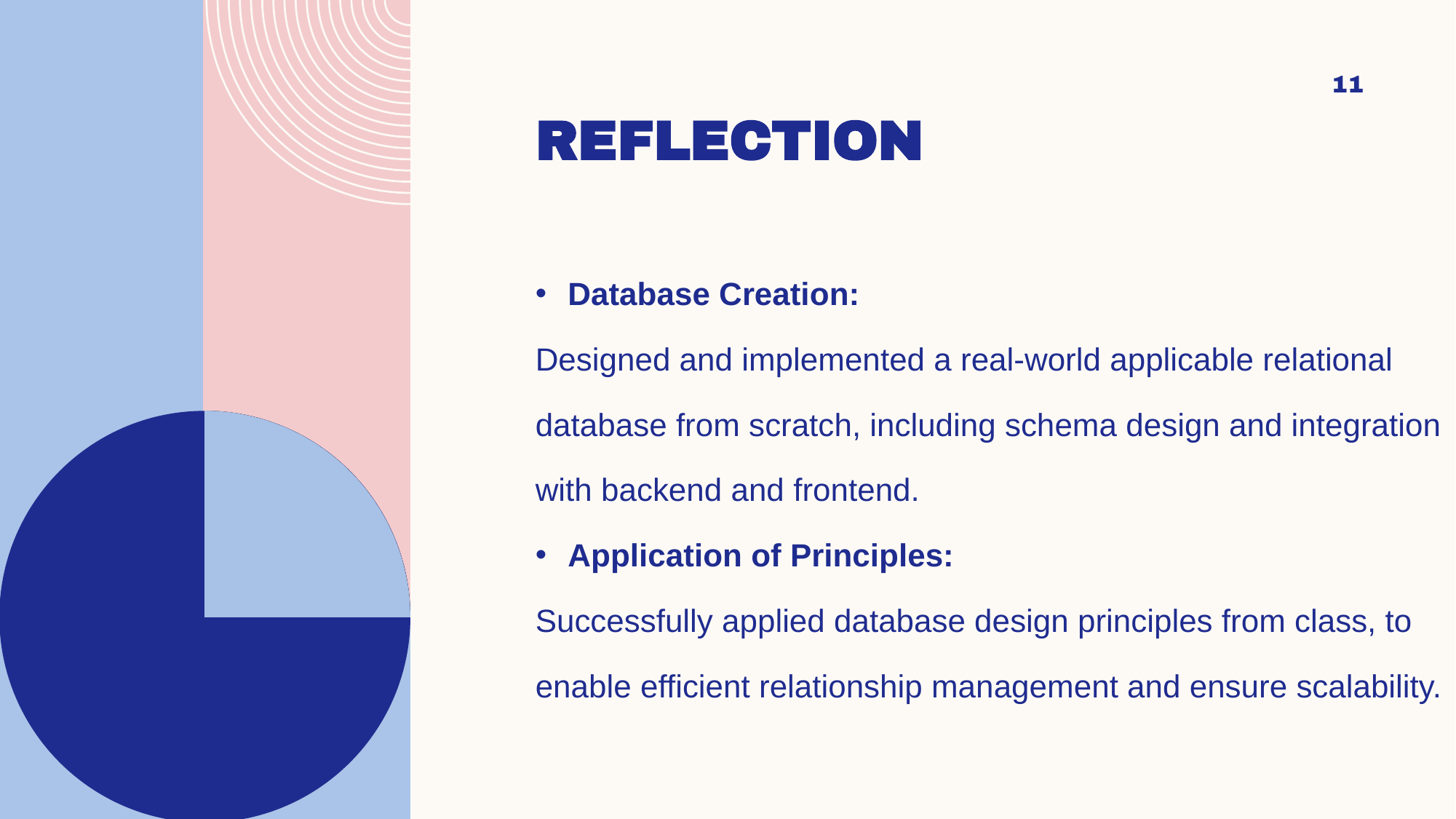

# Reflection

11
Database Creation:
Designed and implemented a real-world applicable relational database from scratch, including schema design and integration with backend and frontend.
Application of Principles:
Successfully applied database design principles from class, to enable efficient relationship management and ensure scalability.